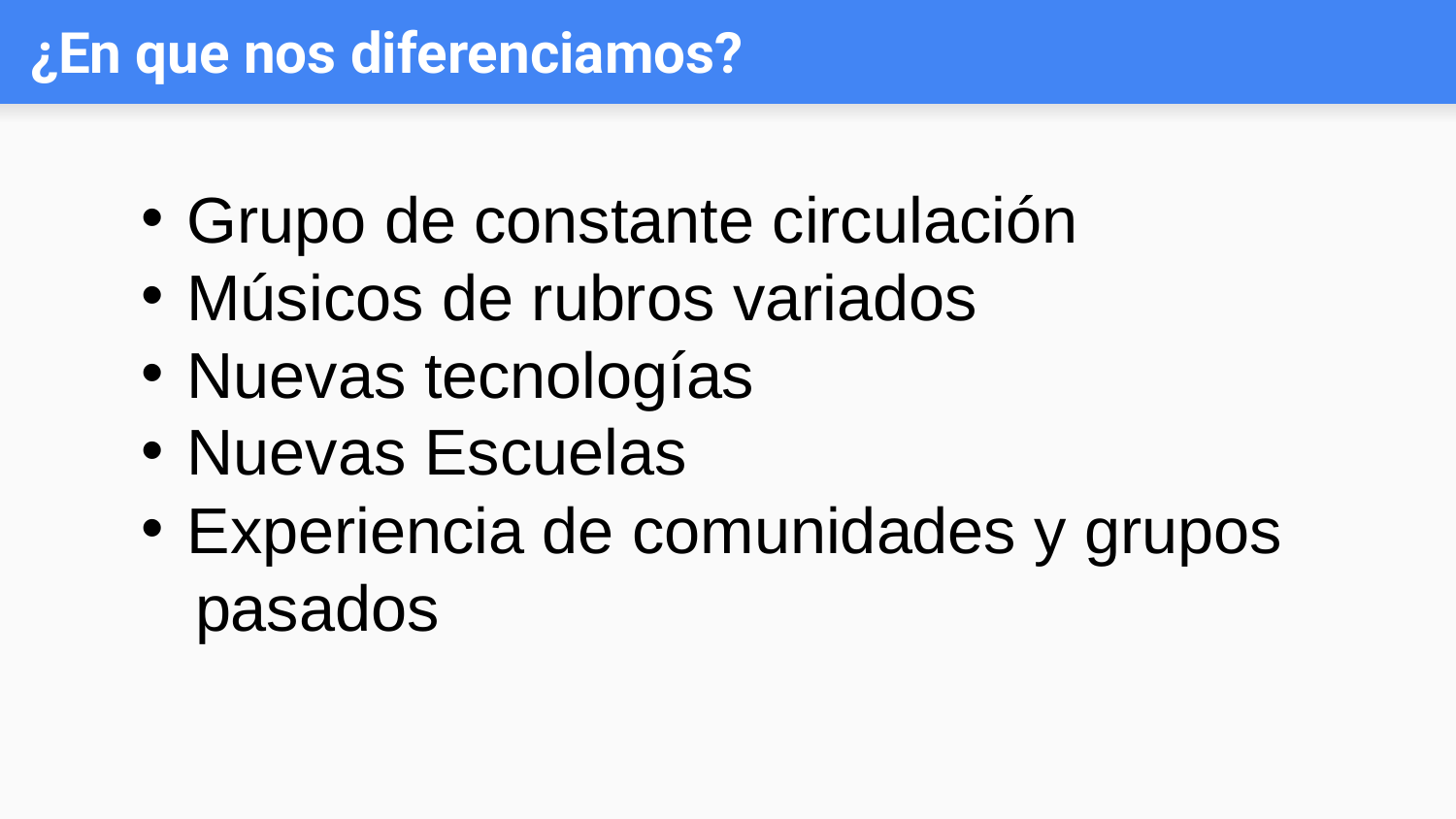

# ¿En que nos diferenciamos?
Grupo de constante circulación
Músicos de rubros variados
Nuevas tecnologías
Nuevas Escuelas
Experiencia de comunidades y grupos
   pasados